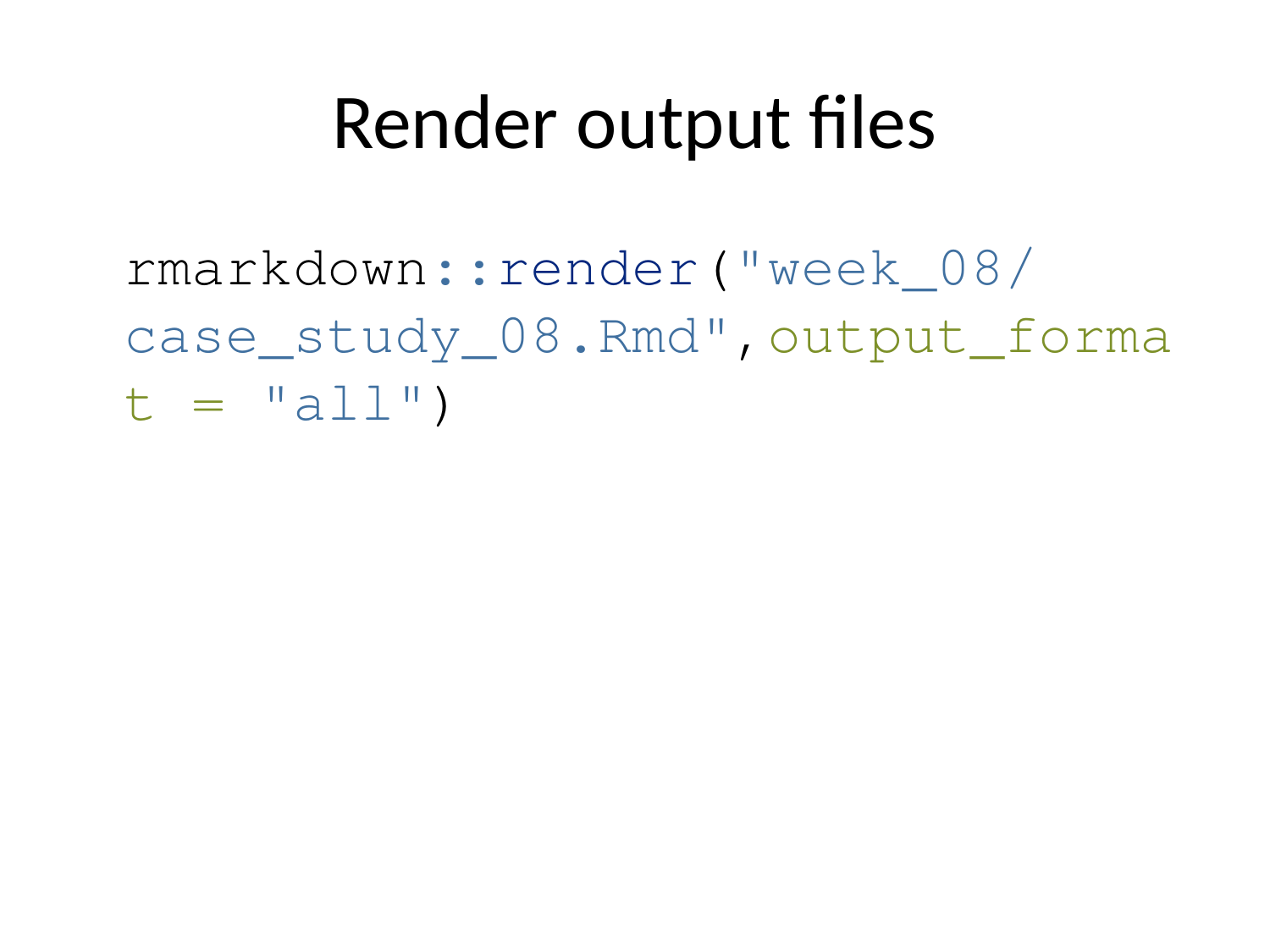

# Render output files
rmarkdown::render("week_08/case_study_08.Rmd",output_format = "all")